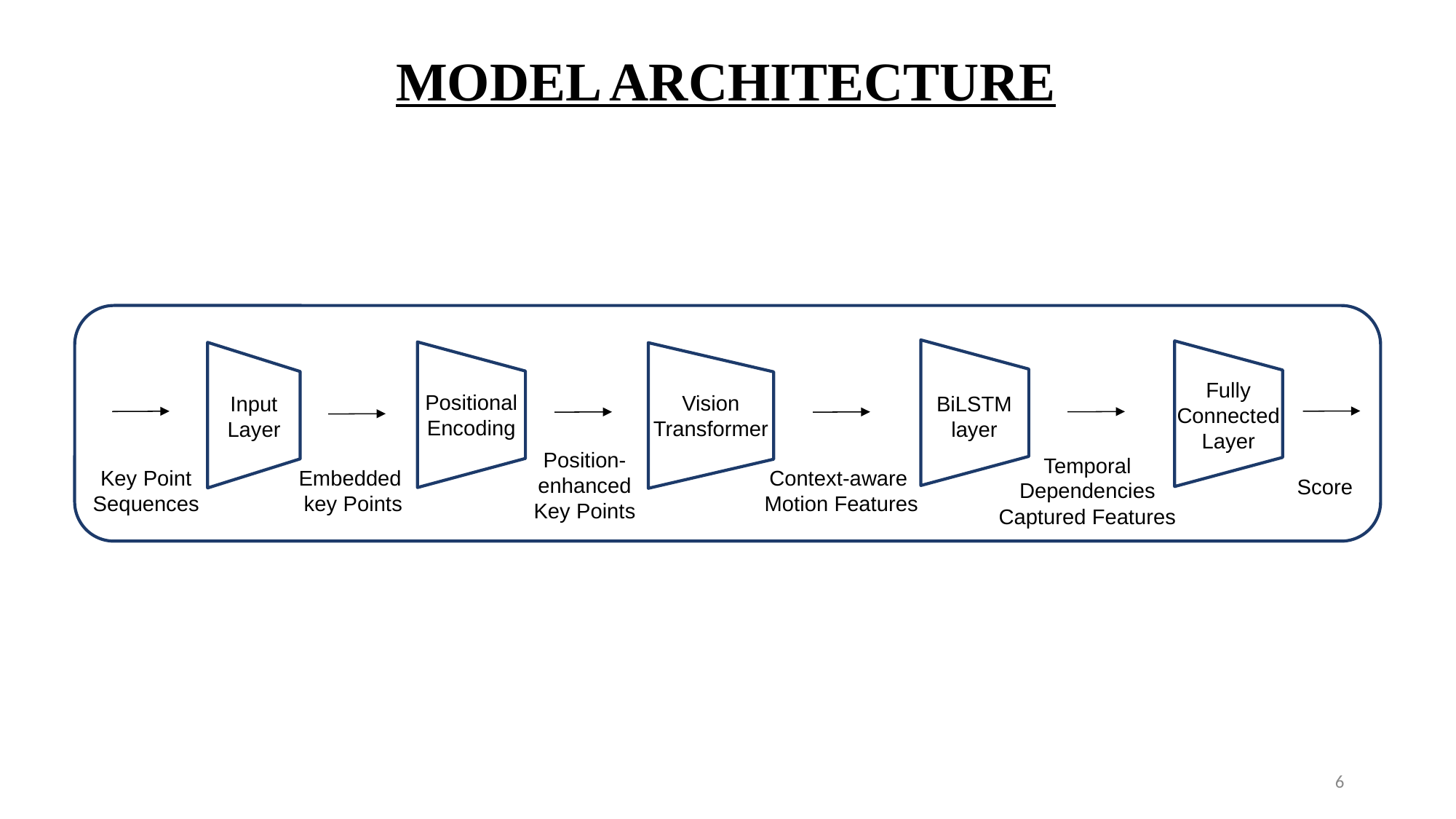

MODEL ARCHITECTURE
Labelling

Fully Connected Layer
Positional Encoding
Vision Transformer
Input Layer
BiLSTM
layer
Position-enhanced Key Points
Temporal Dependencies Captured Features
Key Point
Sequences
Embedded
key Points
Context-aware
Motion Features
Score
6